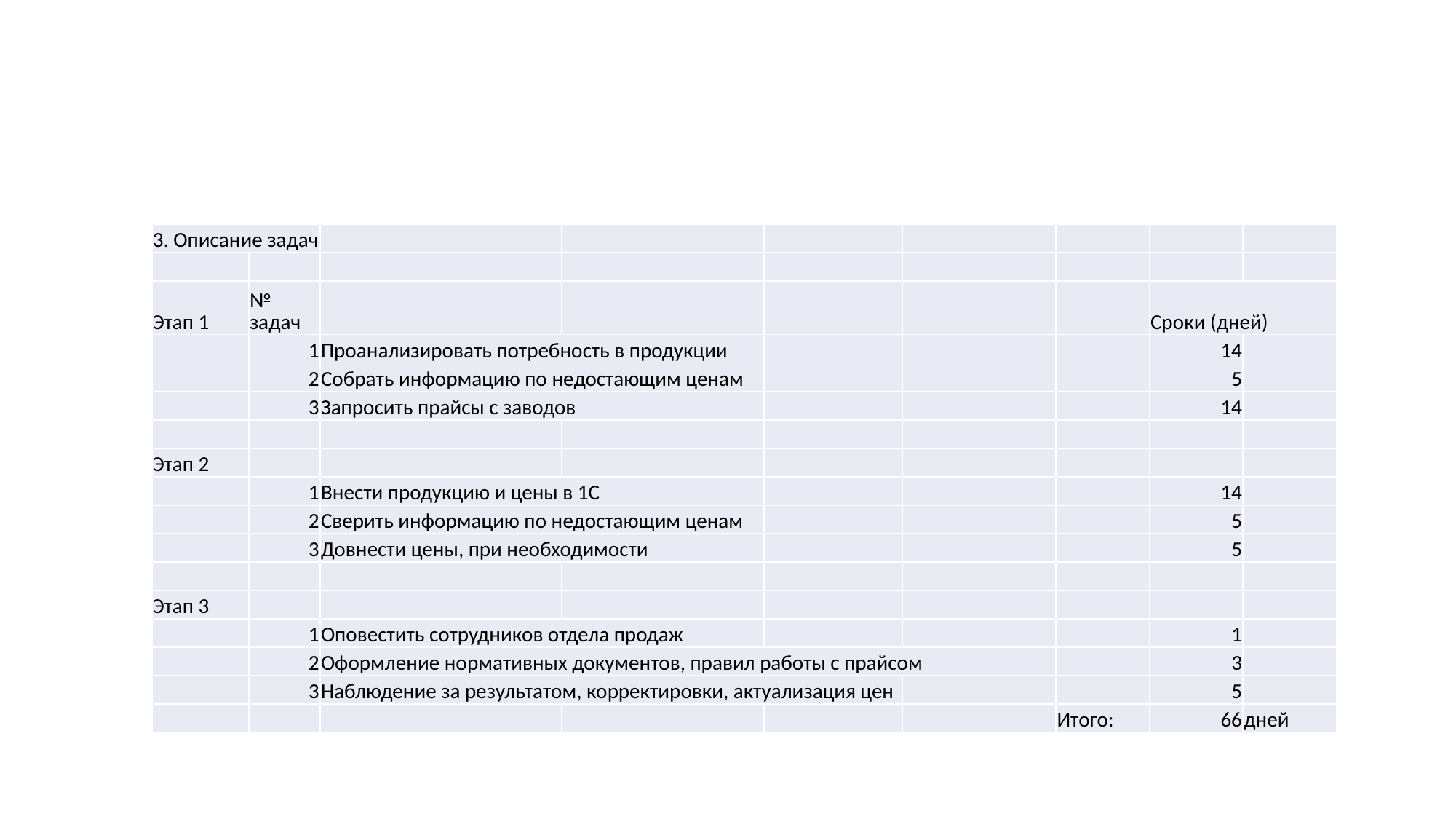

#
| 3. Описание задач |  |  |  |  |  |  |  |  |
| --- | --- | --- | --- | --- | --- | --- | --- | --- |
|  |  |  |  |  |  |  |  |  |
| Этап 1 | № задач |  |  |  |  |  | Сроки (дней) |  |
|  | 1 | Проанализировать потребность в продукции |  |  |  |  | 14 |  |
|  | 2 | Собрать информацию по недостающим ценам |  |  |  |  | 5 |  |
|  | 3 | Запросить прайсы с заводов |  |  |  |  | 14 |  |
|  |  |  |  |  |  |  |  |  |
| Этап 2 |  |  |  |  |  |  |  |  |
|  | 1 | Внести продукцию и цены в 1С |  |  |  |  | 14 |  |
|  | 2 | Сверить информацию по недостающим ценам |  |  |  |  | 5 |  |
|  | 3 | Довнести цены, при необходимости |  |  |  |  | 5 |  |
|  |  |  |  |  |  |  |  |  |
| Этап 3 |  |  |  |  |  |  |  |  |
|  | 1 | Оповестить сотрудников отдела продаж |  |  |  |  | 1 |  |
|  | 2 | Оформление нормативных документов, правил работы с прайсом |  |  |  |  | 3 |  |
|  | 3 | Наблюдение за результатом, корректировки, актуализация цен |  |  |  |  | 5 |  |
|  |  |  |  |  |  | Итого: | 66 | дней |